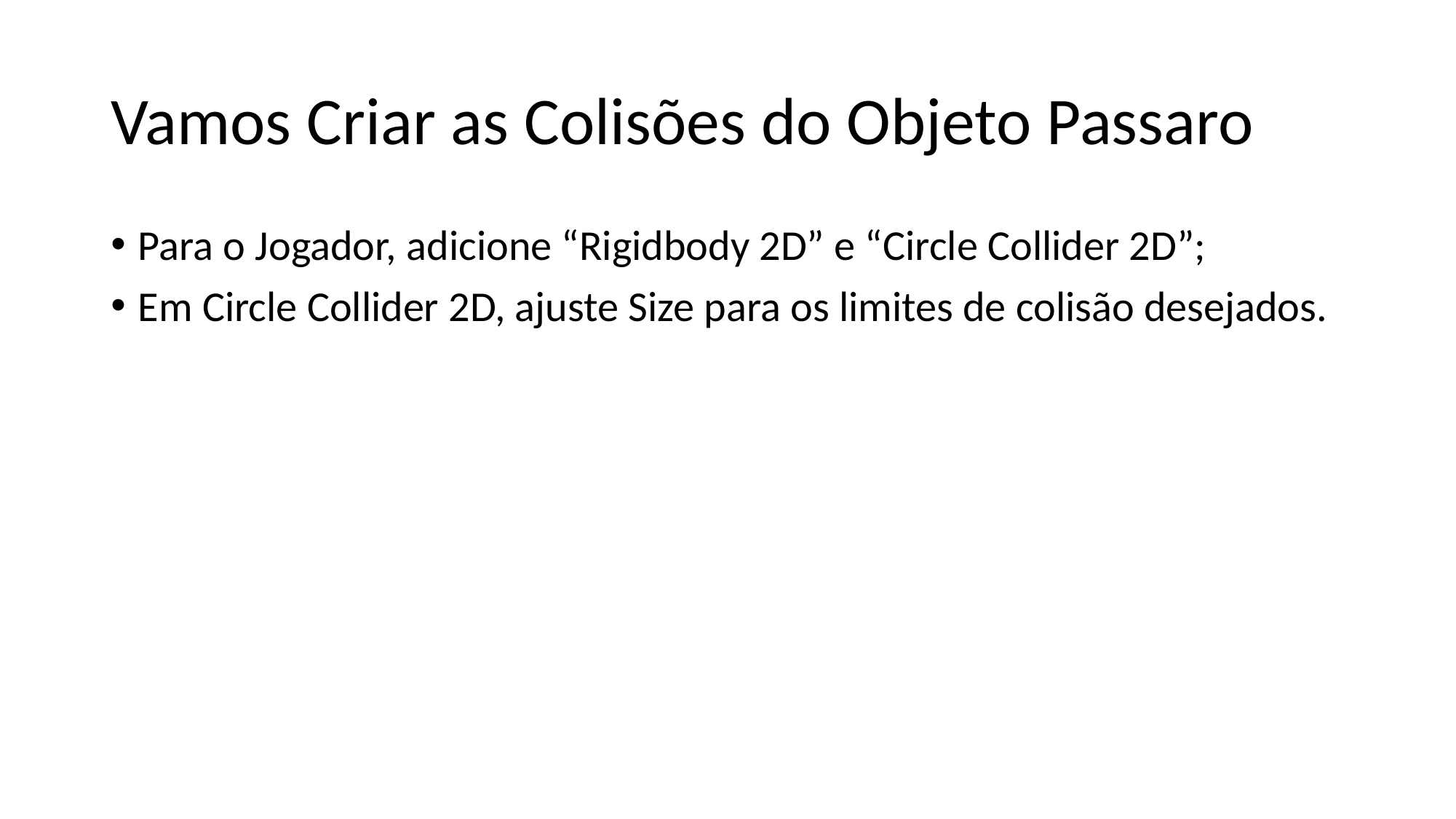

# Vamos Criar as Colisões do Objeto Passaro
Para o Jogador, adicione “Rigidbody 2D” e “Circle Collider 2D”;
Em Circle Collider 2D, ajuste Size para os limites de colisão desejados.